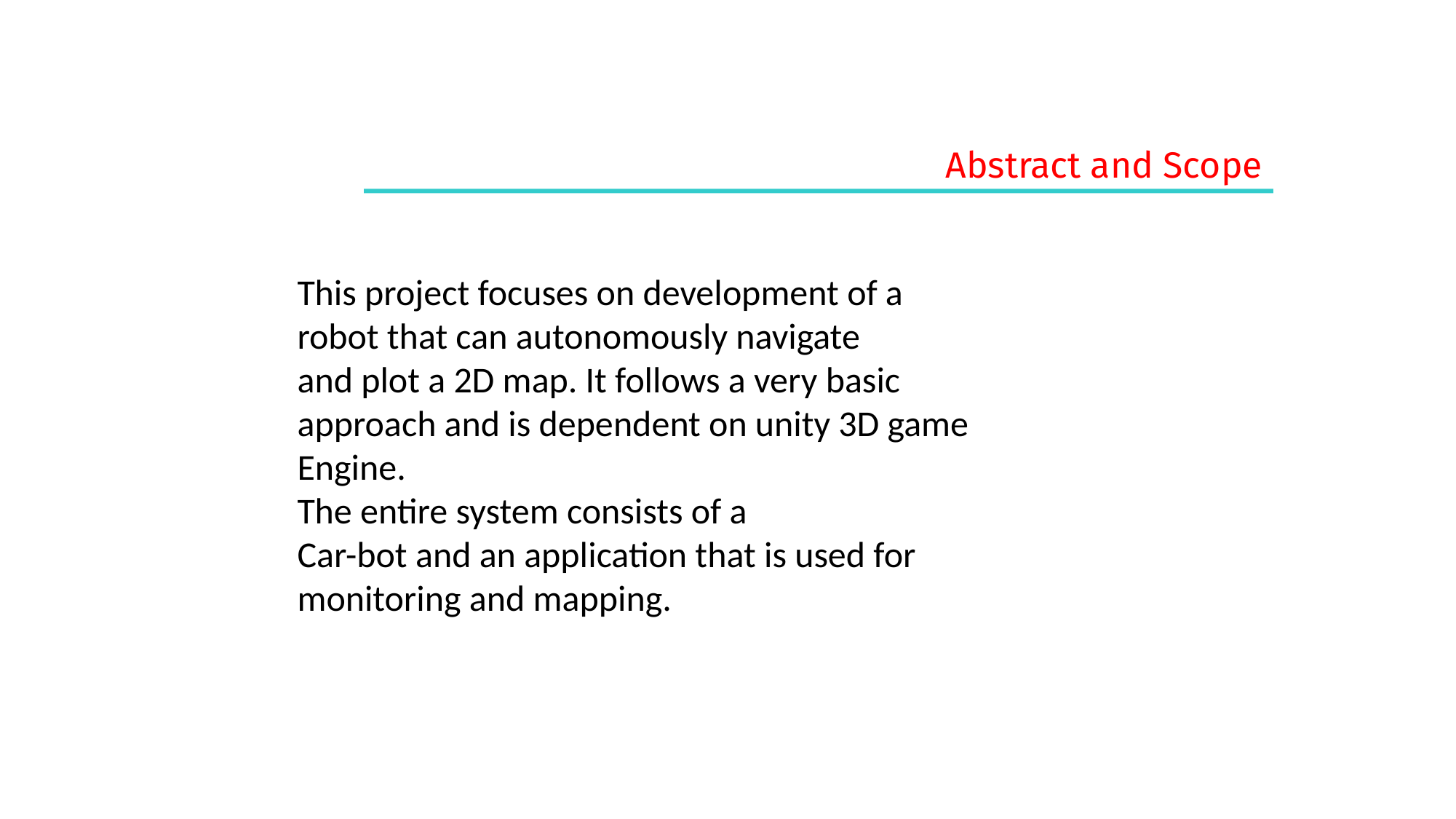

Abstract and Scope

This project focuses on development of a
robot that can autonomously navigate
and plot a 2D map. It follows a very basic
approach and is dependent on unity 3D game
Engine.
The entire system consists of a
Car-bot and an application that is used for
monitoring and mapping.